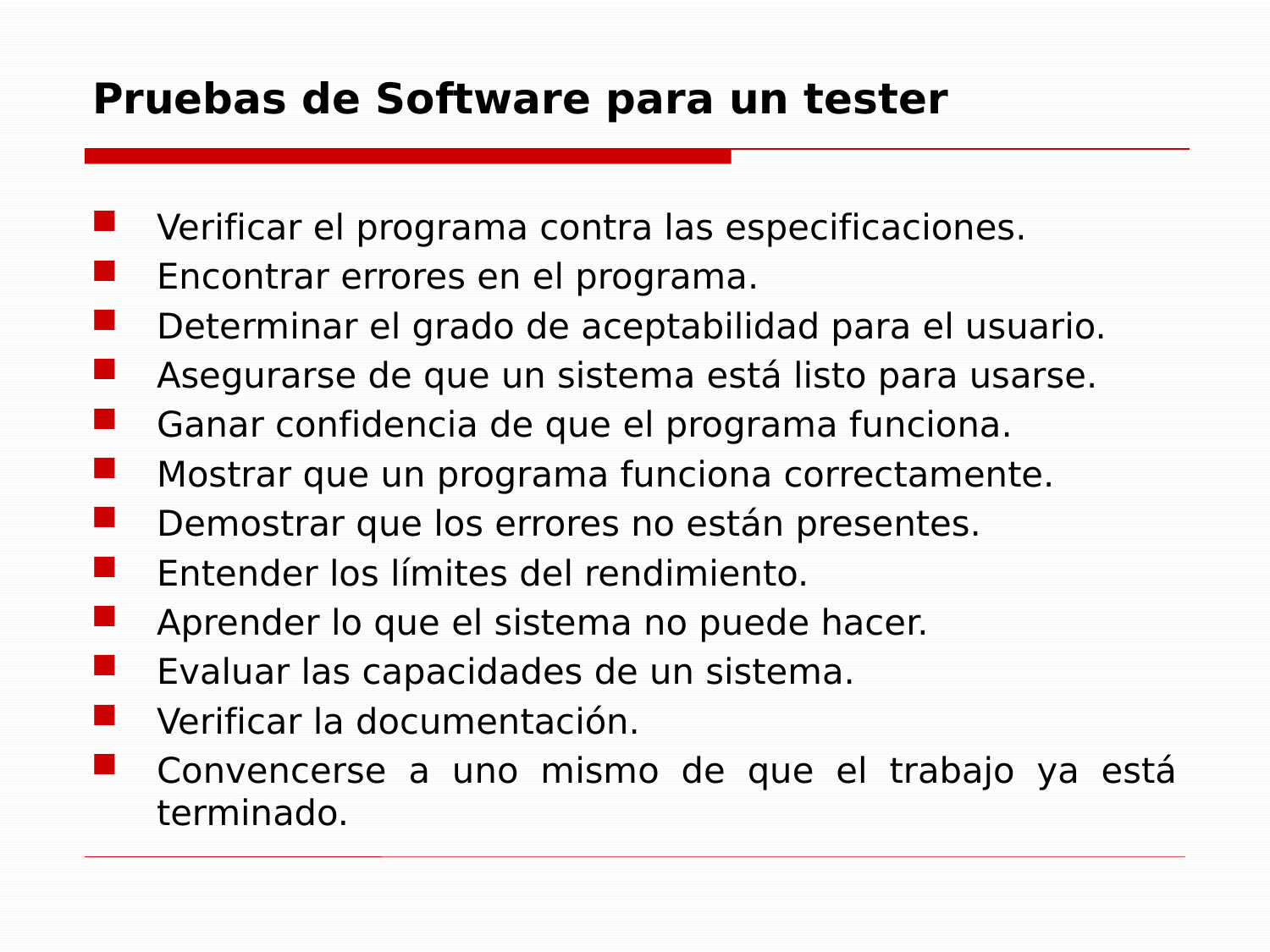

# Pruebas de Software para un tester
Verificar el programa contra las especificaciones.
Encontrar errores en el programa.
Determinar el grado de aceptabilidad para el usuario.
Asegurarse de que un sistema está listo para usarse.
Ganar confidencia de que el programa funciona.
Mostrar que un programa funciona correctamente.
Demostrar que los errores no están presentes.
Entender los límites del rendimiento.
Aprender lo que el sistema no puede hacer.
Evaluar las capacidades de un sistema.
Verificar la documentación.
Convencerse a uno mismo de que el trabajo ya está terminado.